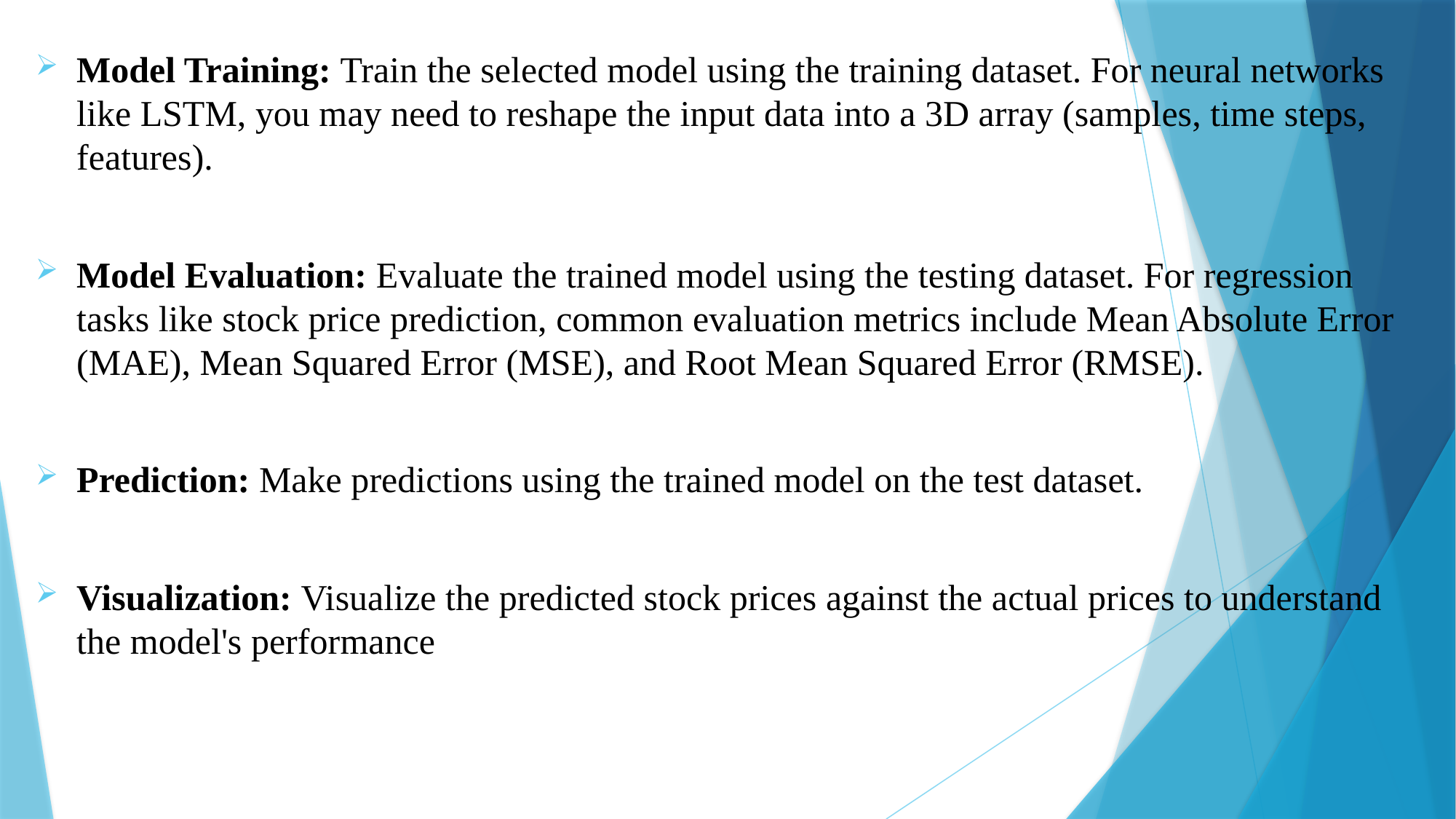

Model Training: Train the selected model using the training dataset. For neural networks like LSTM, you may need to reshape the input data into a 3D array (samples, time steps, features).

Model Evaluation: Evaluate the trained model using the testing dataset. For regression tasks like stock price prediction, common evaluation metrics include Mean Absolute Error (MAE), Mean Squared Error (MSE), and Root Mean Squared Error (RMSE).

Prediction: Make predictions using the trained model on the test dataset.

Visualization: Visualize the predicted stock prices against the actual prices to understand the model's performance